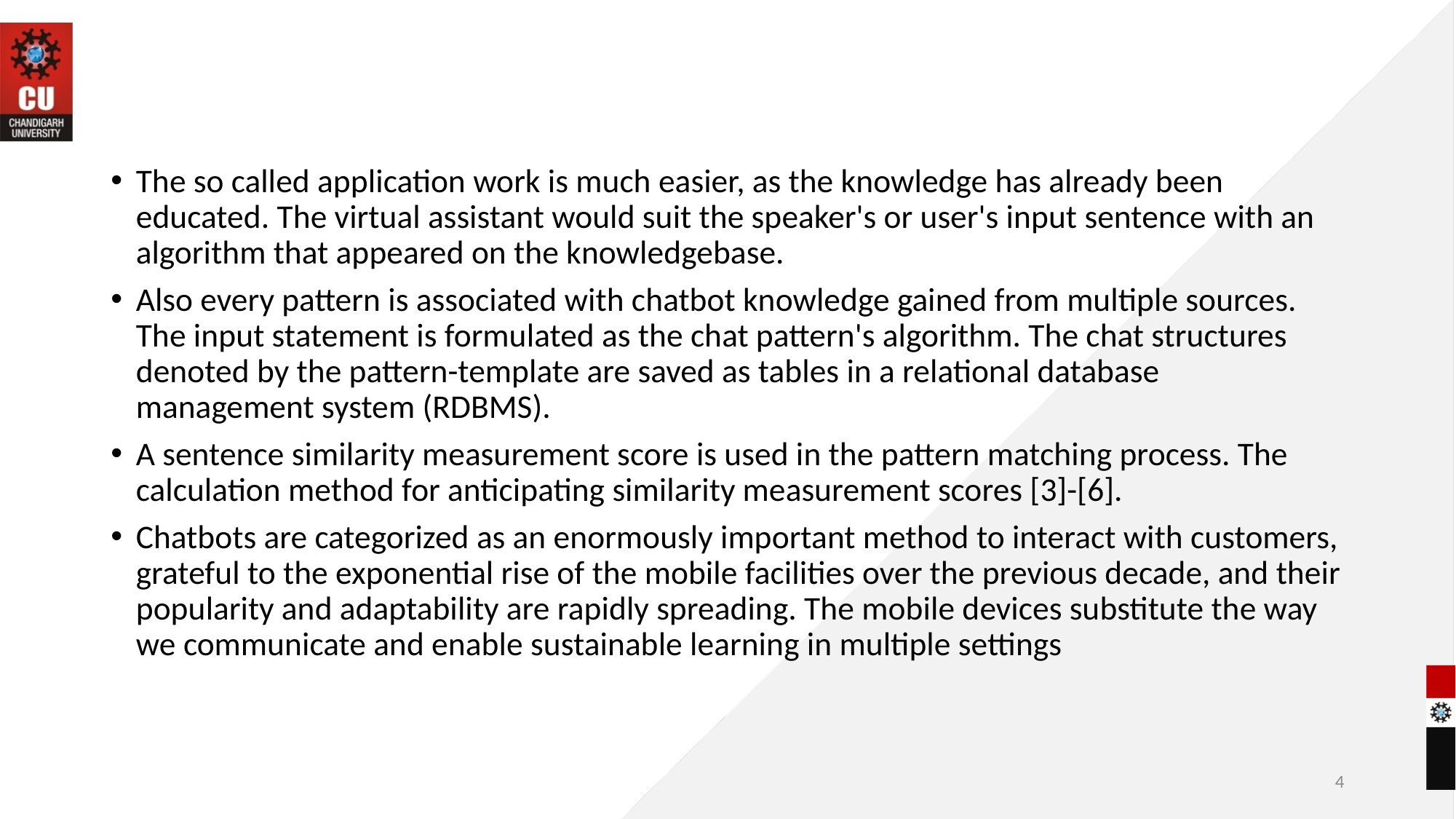

The so called application work is much easier, as the knowledge has already been educated. The virtual assistant would suit the speaker's or user's input sentence with an algorithm that appeared on the knowledgebase.
Also every pattern is associated with chatbot knowledge gained from multiple sources. The input statement is formulated as the chat pattern's algorithm. The chat structures denoted by the pattern-template are saved as tables in a relational database management system (RDBMS).
A sentence similarity measurement score is used in the pattern matching process. The calculation method for anticipating similarity measurement scores [3]-[6].
Chatbots are categorized as an enormously important method to interact with customers, grateful to the exponential rise of the mobile facilities over the previous decade, and their popularity and adaptability are rapidly spreading. The mobile devices substitute the way we communicate and enable sustainable learning in multiple settings
4